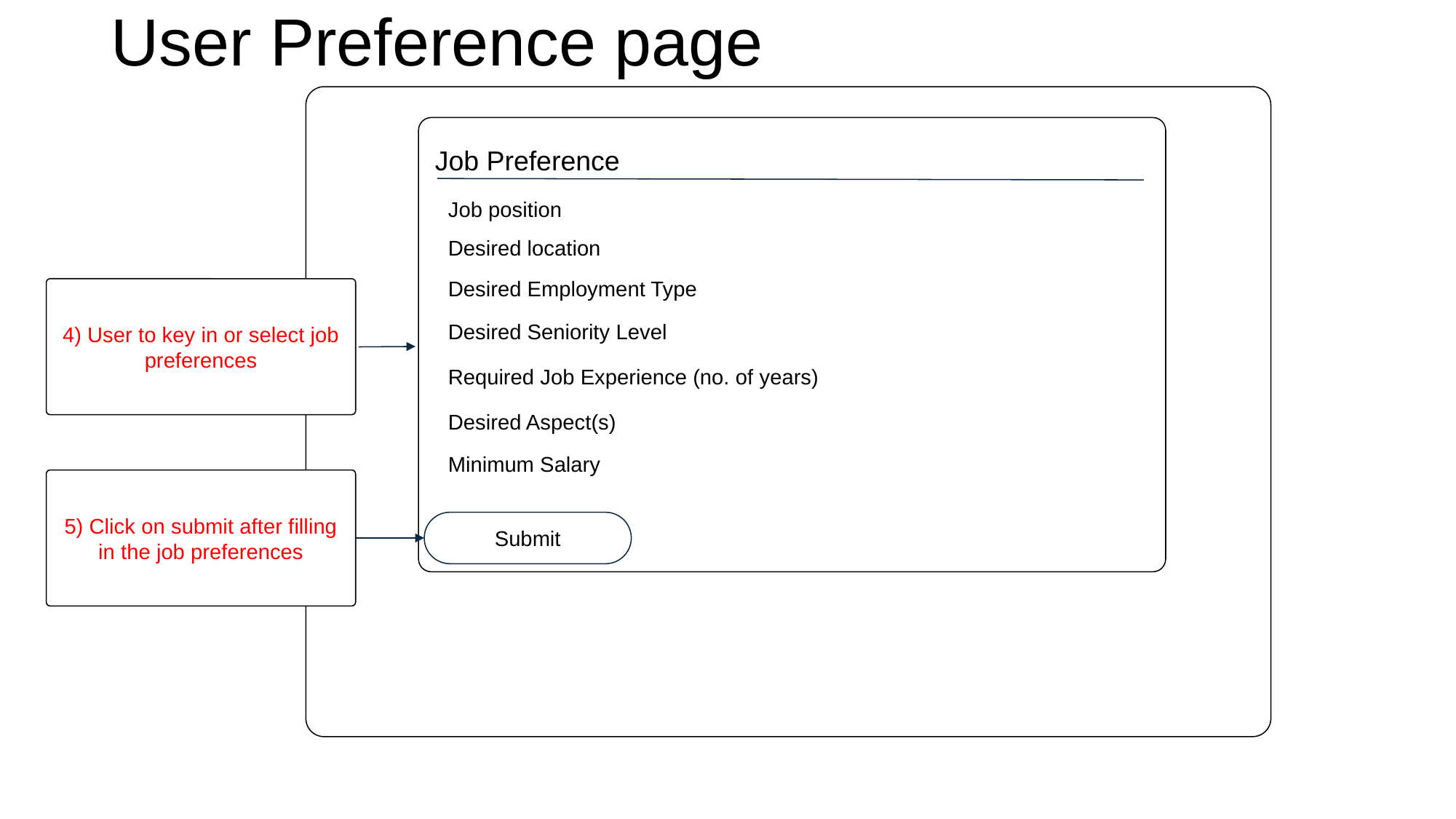

# User Preference page

Job Preference
Job position
Desired location
Desired Employment Type
4) User to key in or select job preferences
Desired Seniority Level
Required Job Experience (no. of years)
Desired Aspect(s)
Minimum Salary
5) Click on submit after filling in the job preferences
Submit